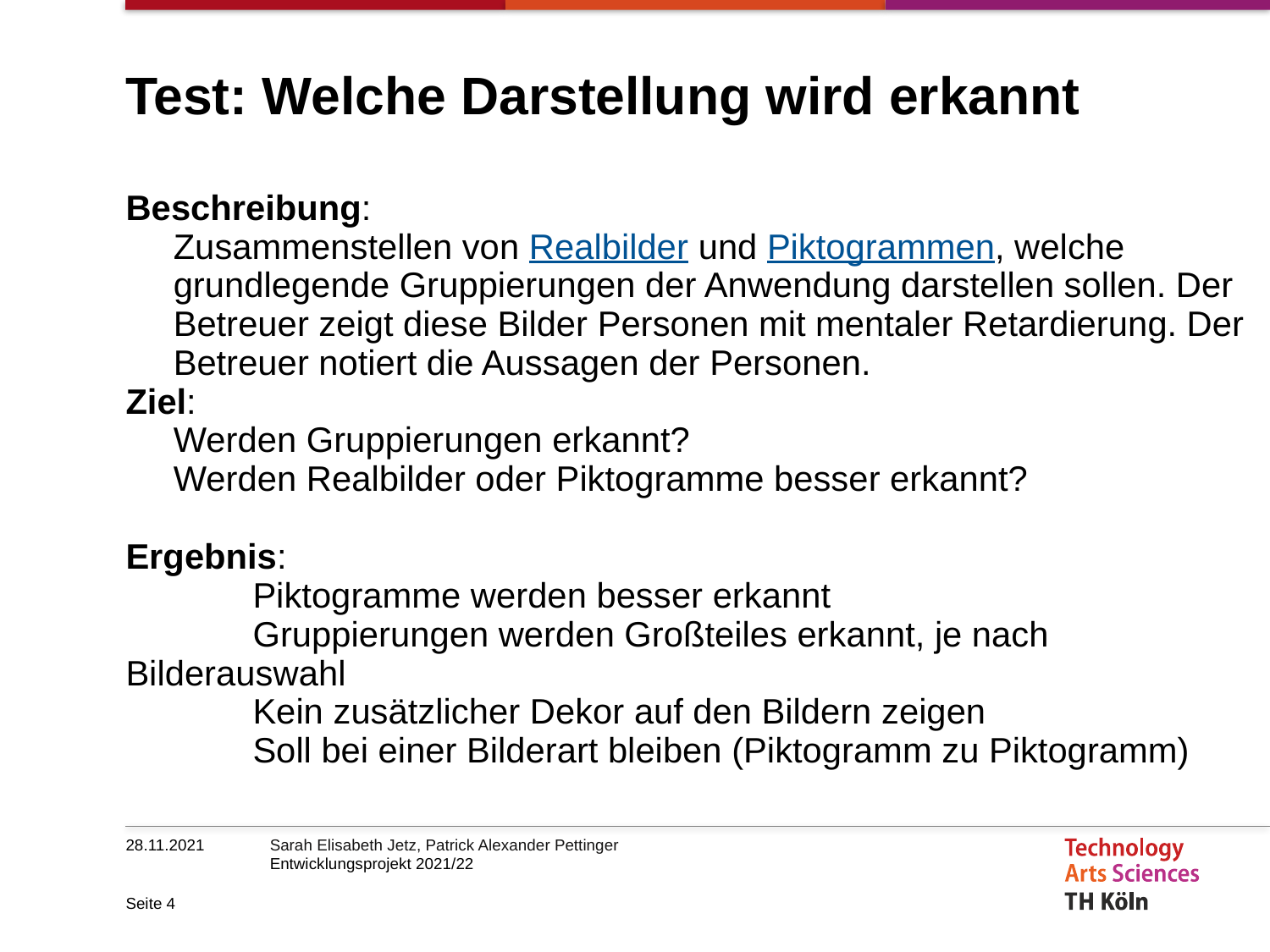

# Test: Welche Darstellung wird erkannt
Beschreibung:
	Zusammenstellen von Realbilder und Piktogrammen, welche grundlegende Gruppierungen der Anwendung darstellen sollen. Der Betreuer zeigt diese Bilder Personen mit mentaler Retardierung. Der Betreuer notiert die Aussagen der Personen.
Ziel:
Werden Gruppierungen erkannt?
	Werden Realbilder oder Piktogramme besser erkannt?

Ergebnis:
	Piktogramme werden besser erkannt
	Gruppierungen werden Großteiles erkannt, je nach Bilderauswahl
	Kein zusätzlicher Dekor auf den Bildern zeigen
	Soll bei einer Bilderart bleiben (Piktogramm zu Piktogramm)

28.11.2021
Seite 4